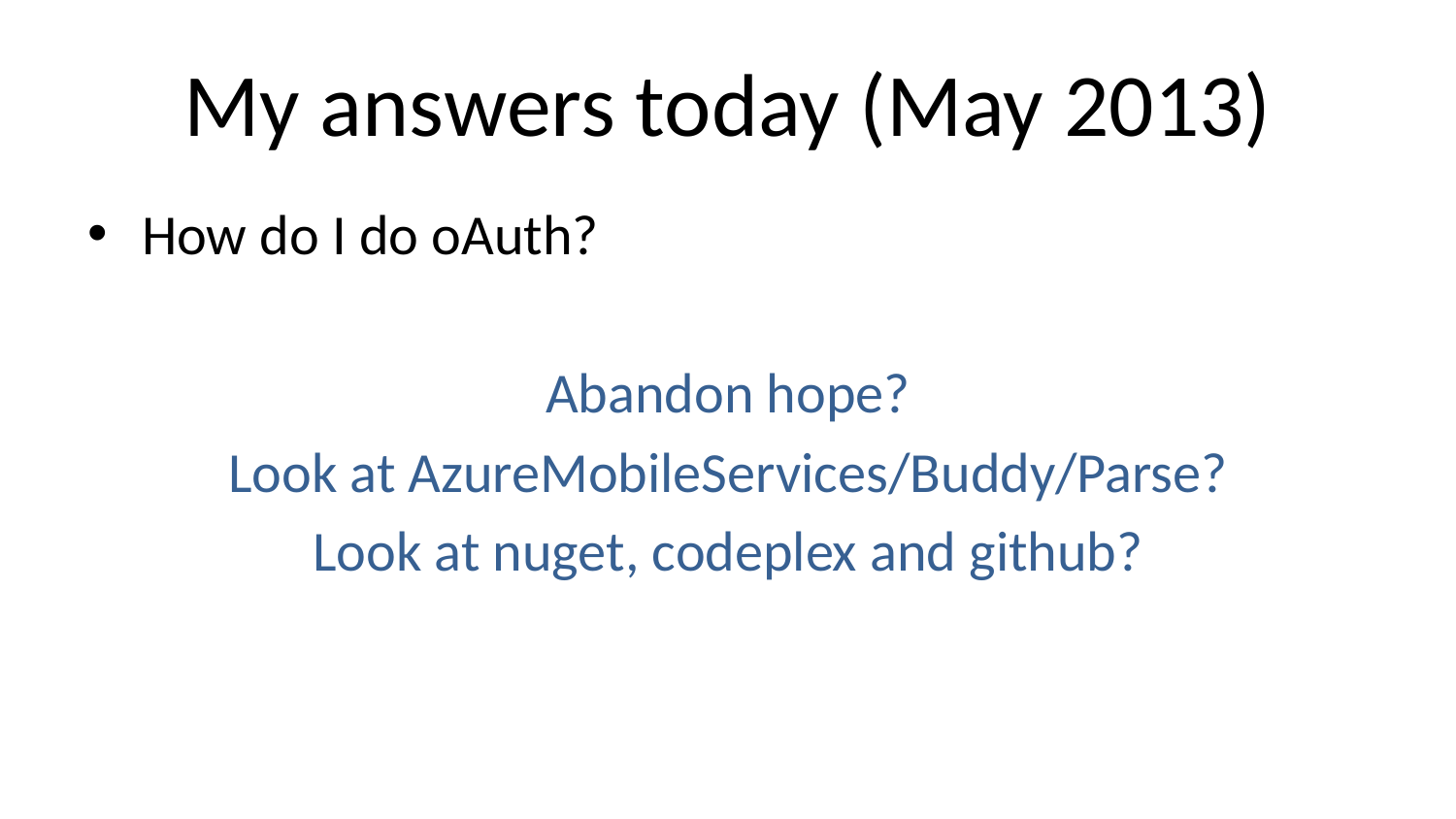

# My answers today (May 2013)
How do I do oAuth?

Abandon hope?
Look at AzureMobileServices/Buddy/Parse?
Look at nuget, codeplex and github?